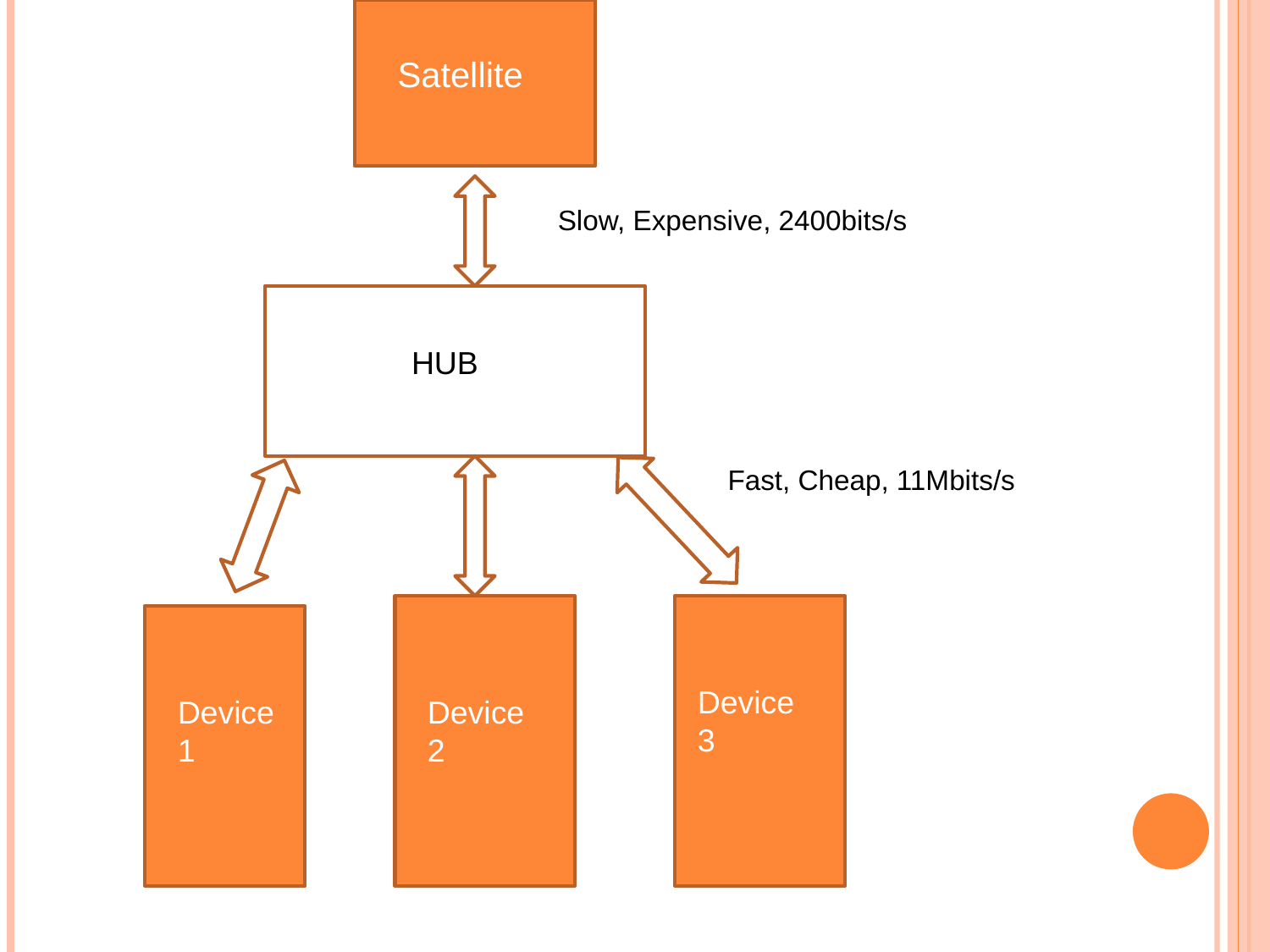

Satellite

Slow, Expensive, 2400bits/s

HUB

Fast, Cheap, 11Mbits/s

Device 3
Device 1
Device 2